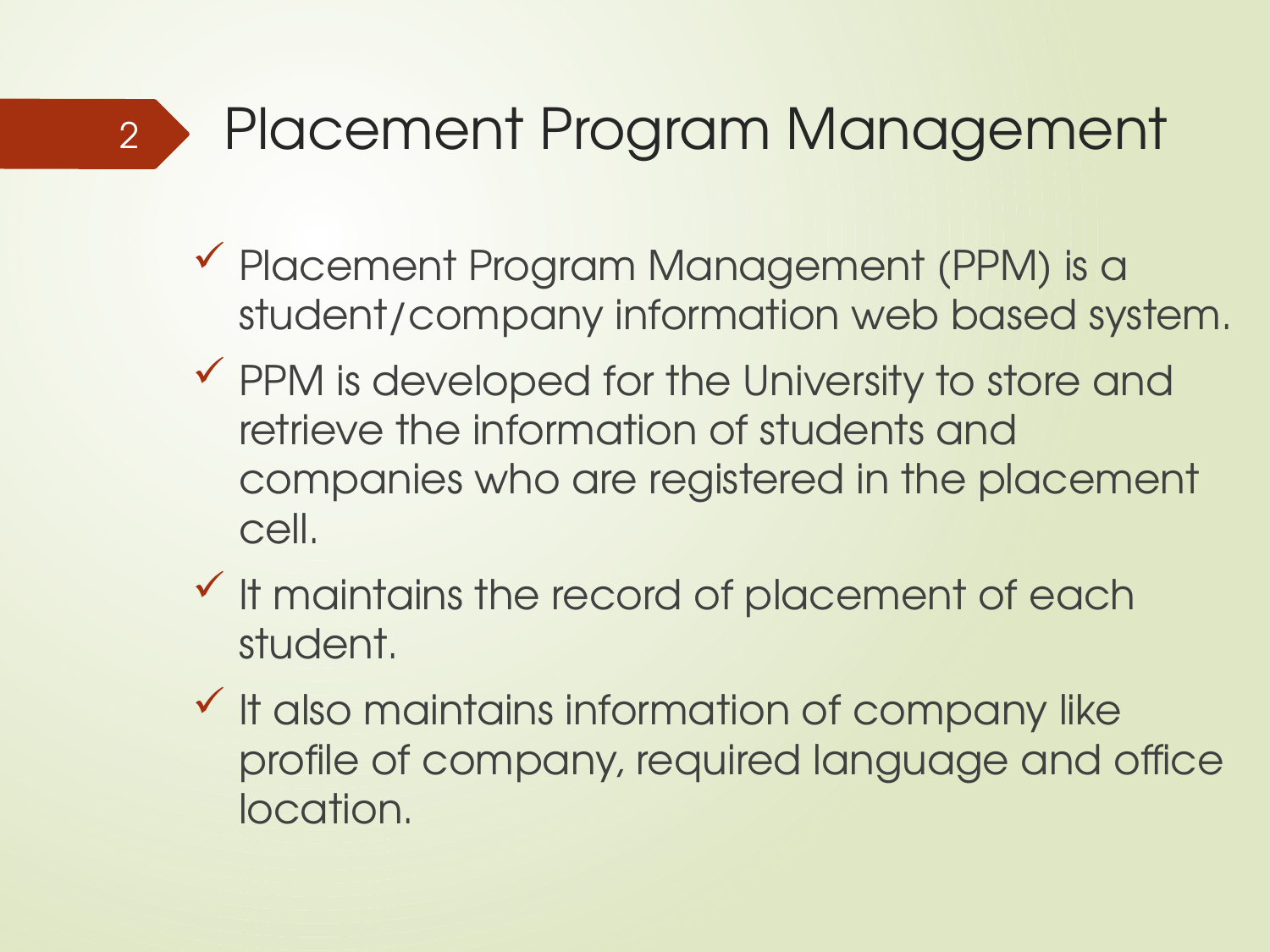

# Placement Program Management
2
Placement Program Management (PPM) is a student/company information web based system.
PPM is developed for the University to store and retrieve the information of students and companies who are registered in the placement cell.
It maintains the record of placement of each student.
It also maintains information of company like profile of company, required language and office location.